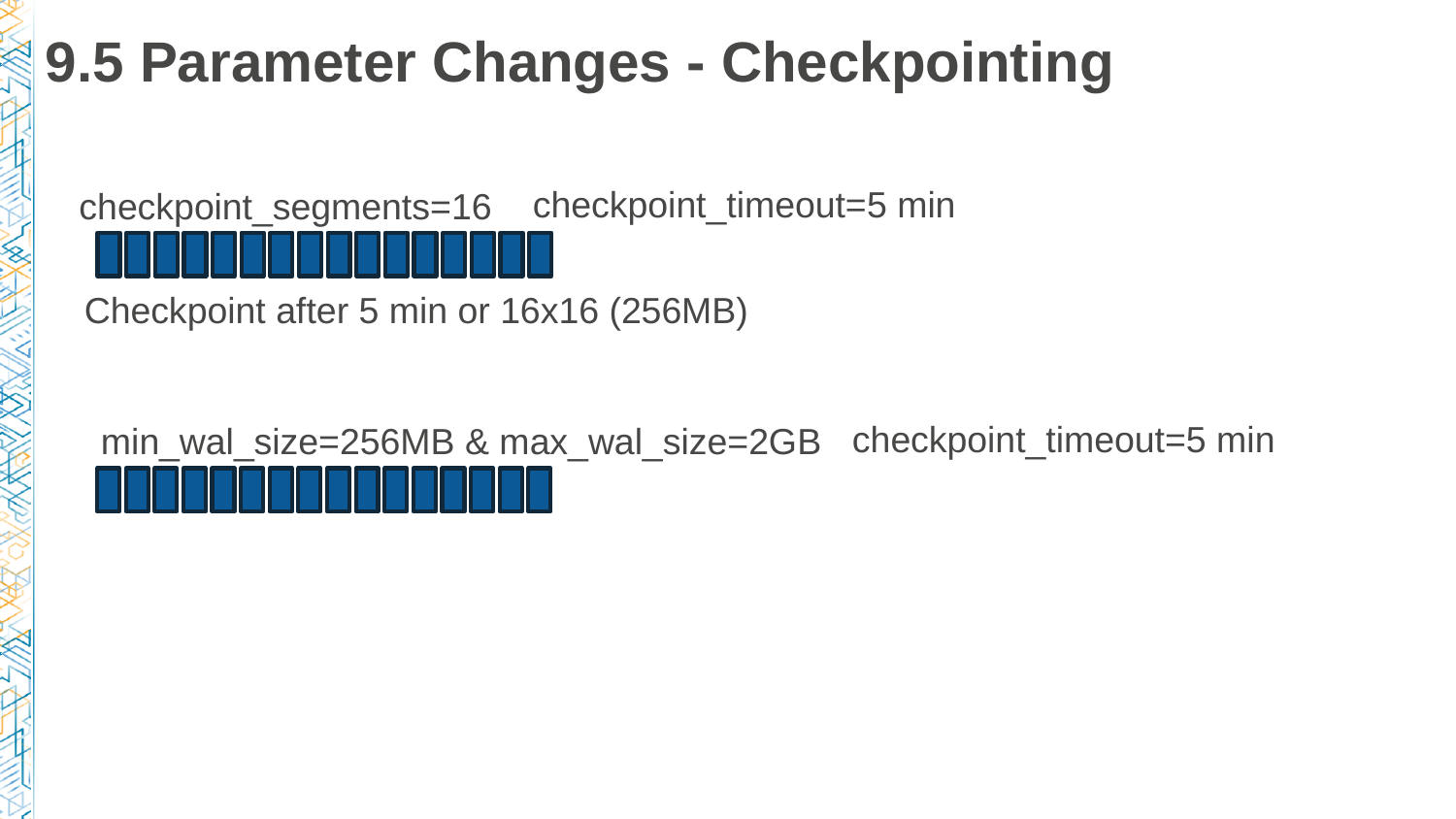

# 9.5 Parameter Changes - Checkpointing
checkpoint_timeout=5 min
checkpoint_segments=16

Checkpoint after 5 min or 16x16 (256MB)
checkpoint_timeout=5 min
min_wal_size=256MB & max_wal_size=2GB